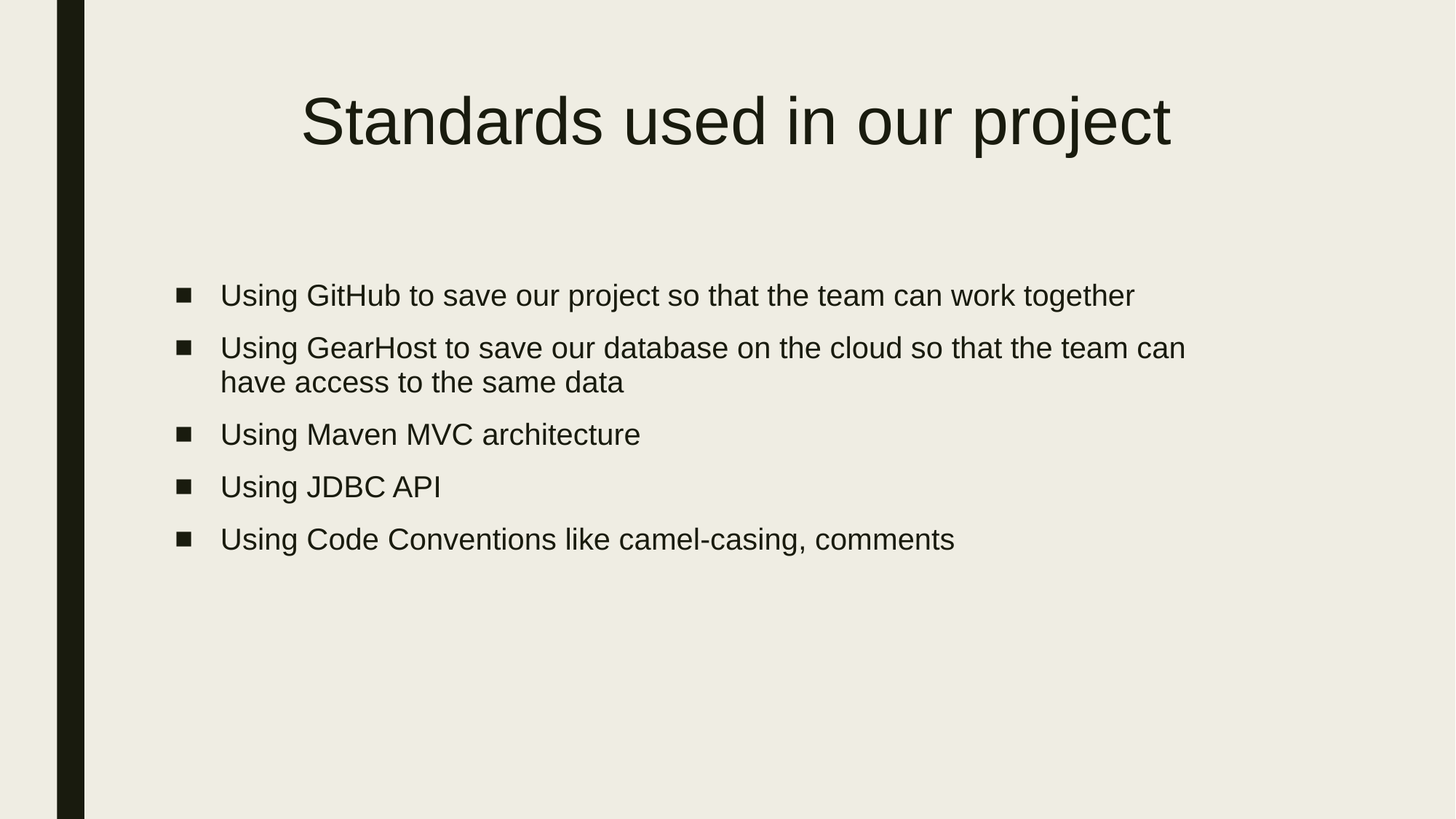

# Standards used in our project
Using GitHub to save our project so that the team can work together
Using GearHost to save our database on the cloud so that the team can
have access to the same data
Using Maven MVC architecture
Using JDBC API
Using Code Conventions like camel-casing, comments